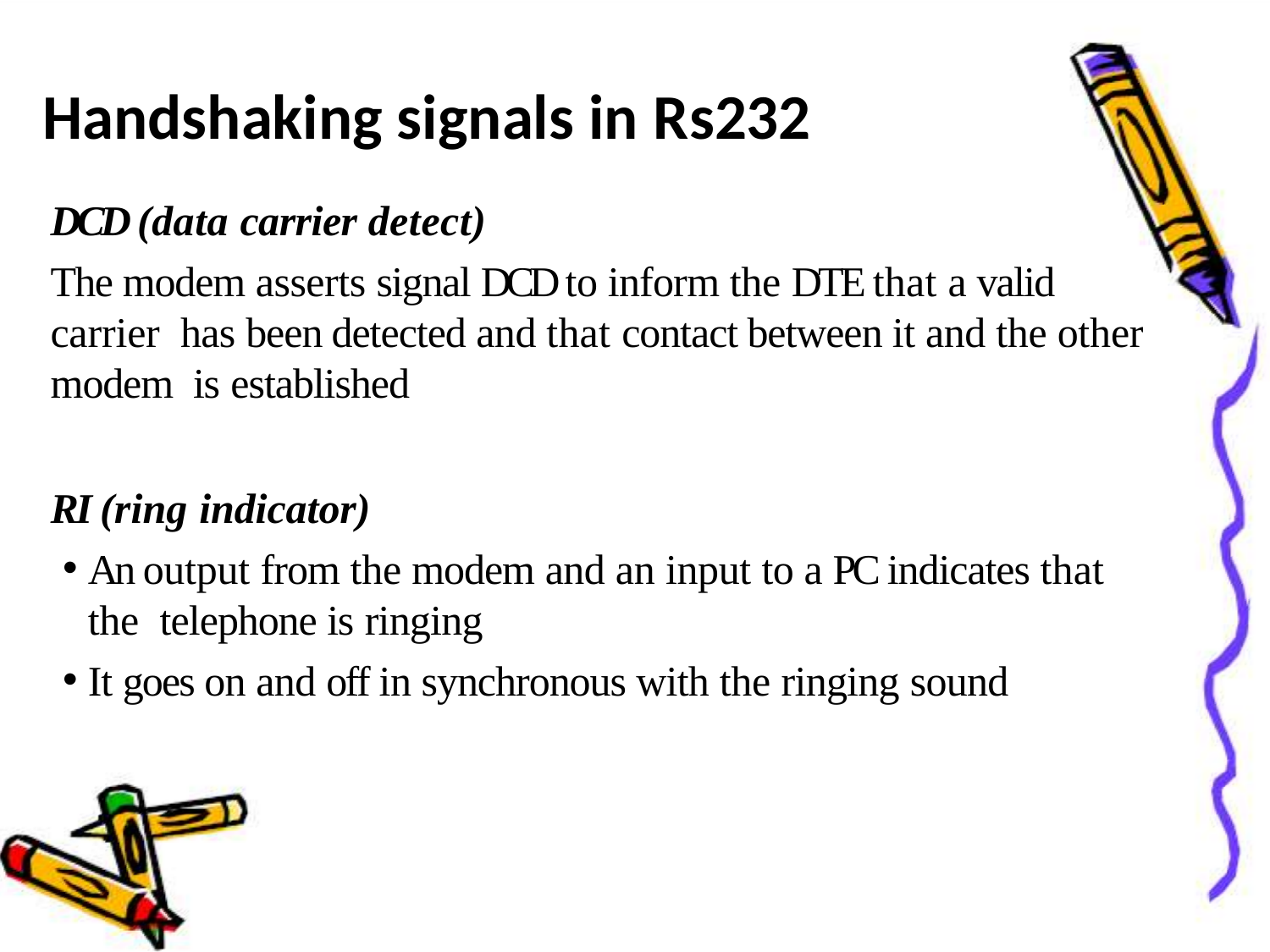

# Handshaking signals in Rs232
DCD (data carrier detect)
The modem asserts signal DCD to inform the DTE that a valid carrier  has been detected and that contact between it and the other modem  is established

RI (ring indicator)
An output from the modem and an input to a PC indicates that the  telephone is ringing
It goes on and off in synchronous with the ringing sound